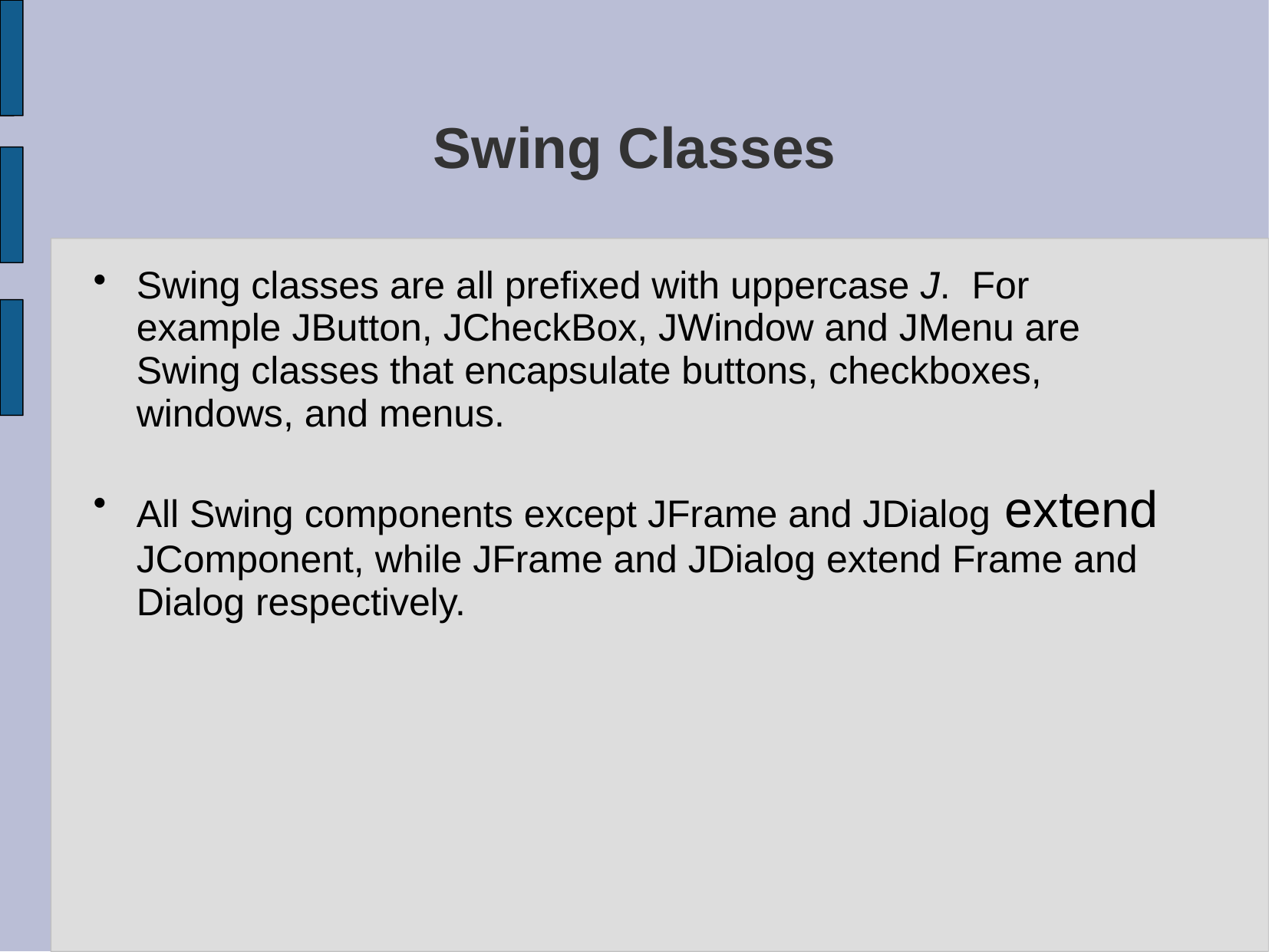

# Swing Classes
Swing classes are all prefixed with uppercase J.  For example JButton, JCheckBox, JWindow and JMenu are Swing classes that encapsulate buttons, checkboxes, windows, and menus.
All Swing components except JFrame and JDialog extend JComponent, while JFrame and JDialog extend Frame and Dialog respectively.